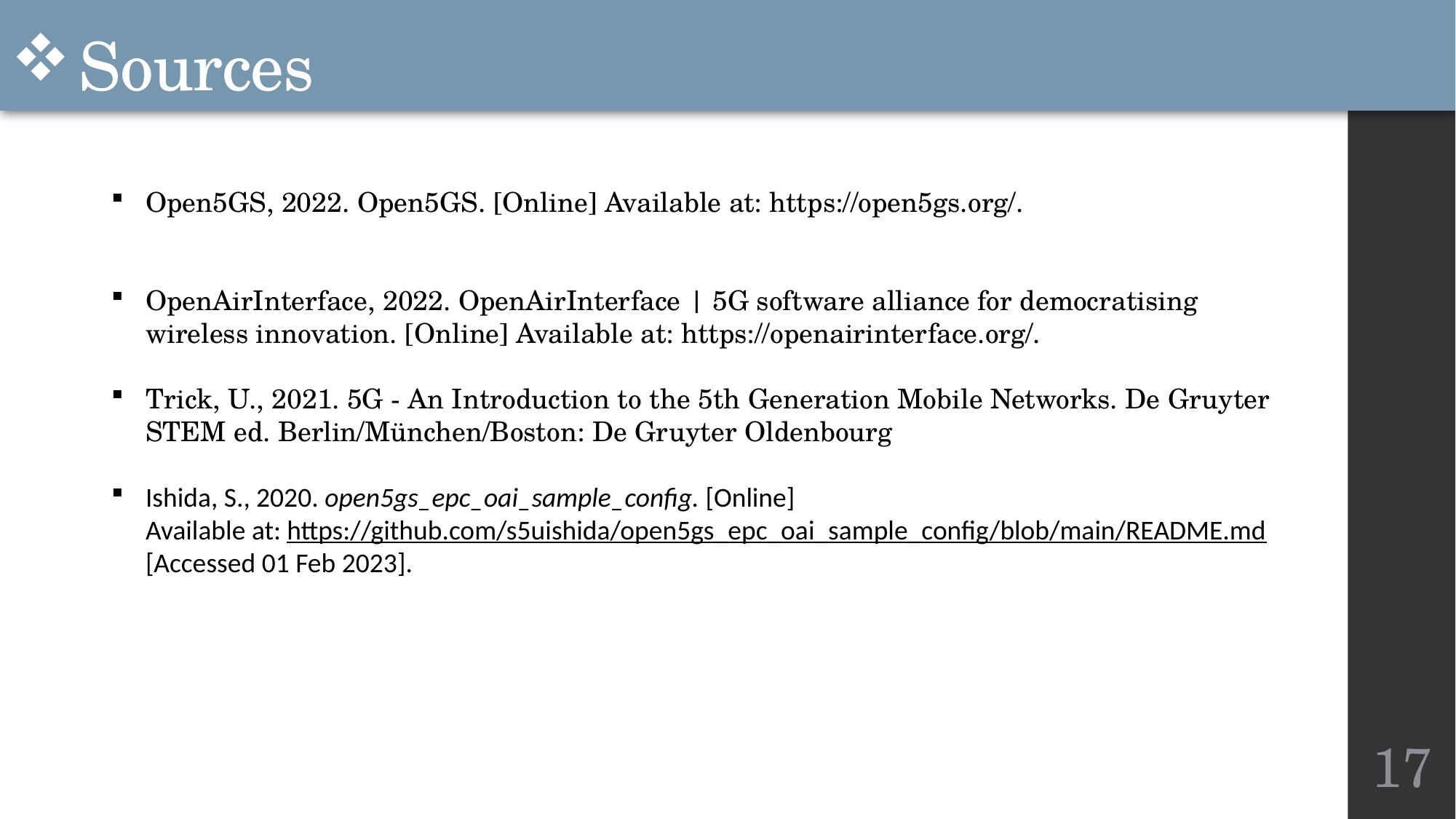

Sources

Open5GS, 2022. Open5GS. [Online] Available at: https://open5gs.org/.

OpenAirInterface, 2022. OpenAirInterface | 5G software alliance for democratising wireless innovation. [Online] Available at: https://openairinterface.org/.

Trick, U., 2021. 5G - An Introduction to the 5th Generation Mobile Networks. De Gruyter STEM ed. Berlin/München/Boston: De Gruyter Oldenbourg

Ishida, S., 2020. open5gs_epc_oai_sample_config. [Online]
Available at: https://github.com/s5uishida/open5gs_epc_oai_sample_config/blob/main/README.md
[Accessed 01 Feb 2023].

17